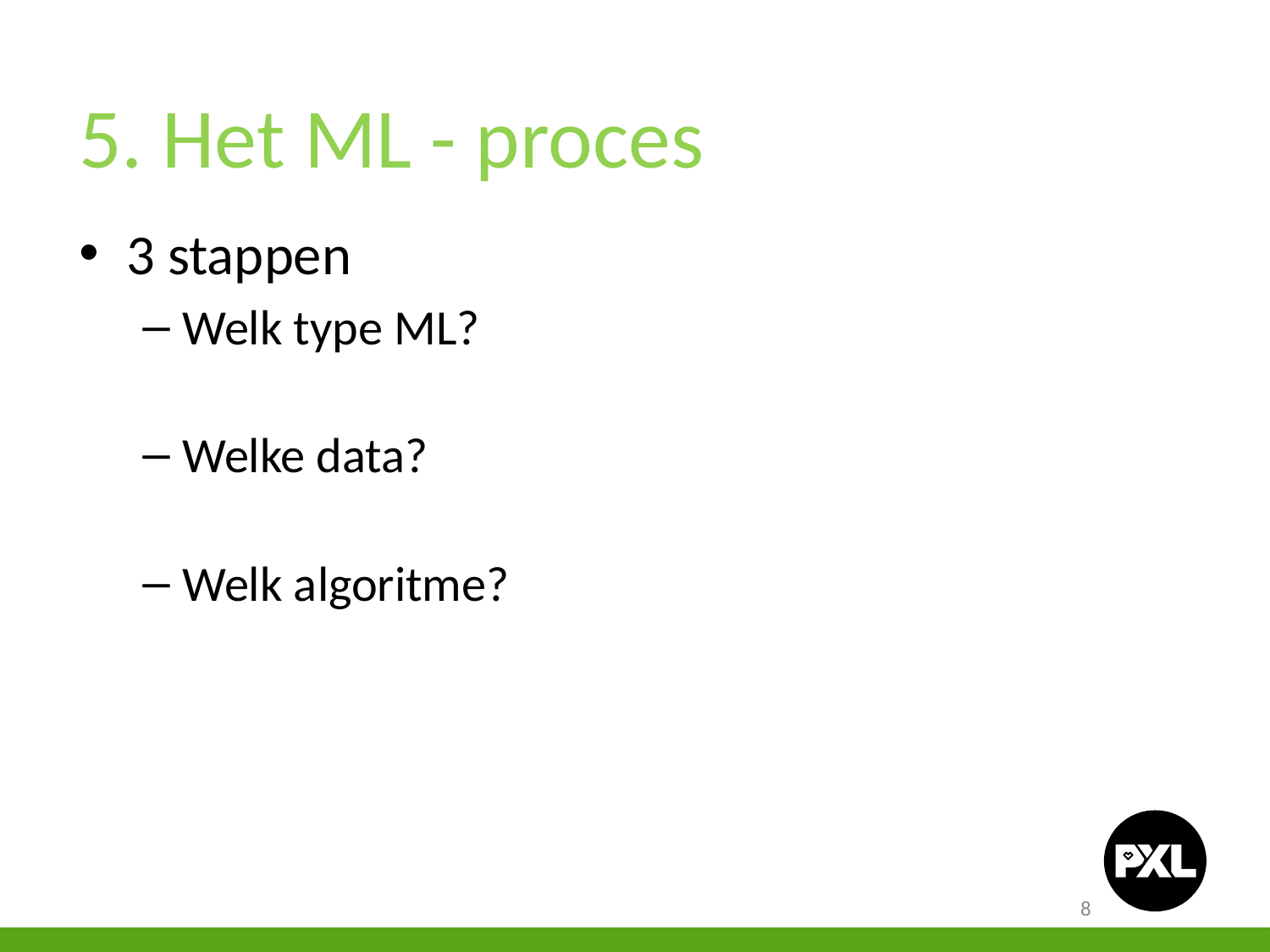

5. Het ML - proces

3 stappen
Welk type ML?
Welke data?
Welk algoritme?

8